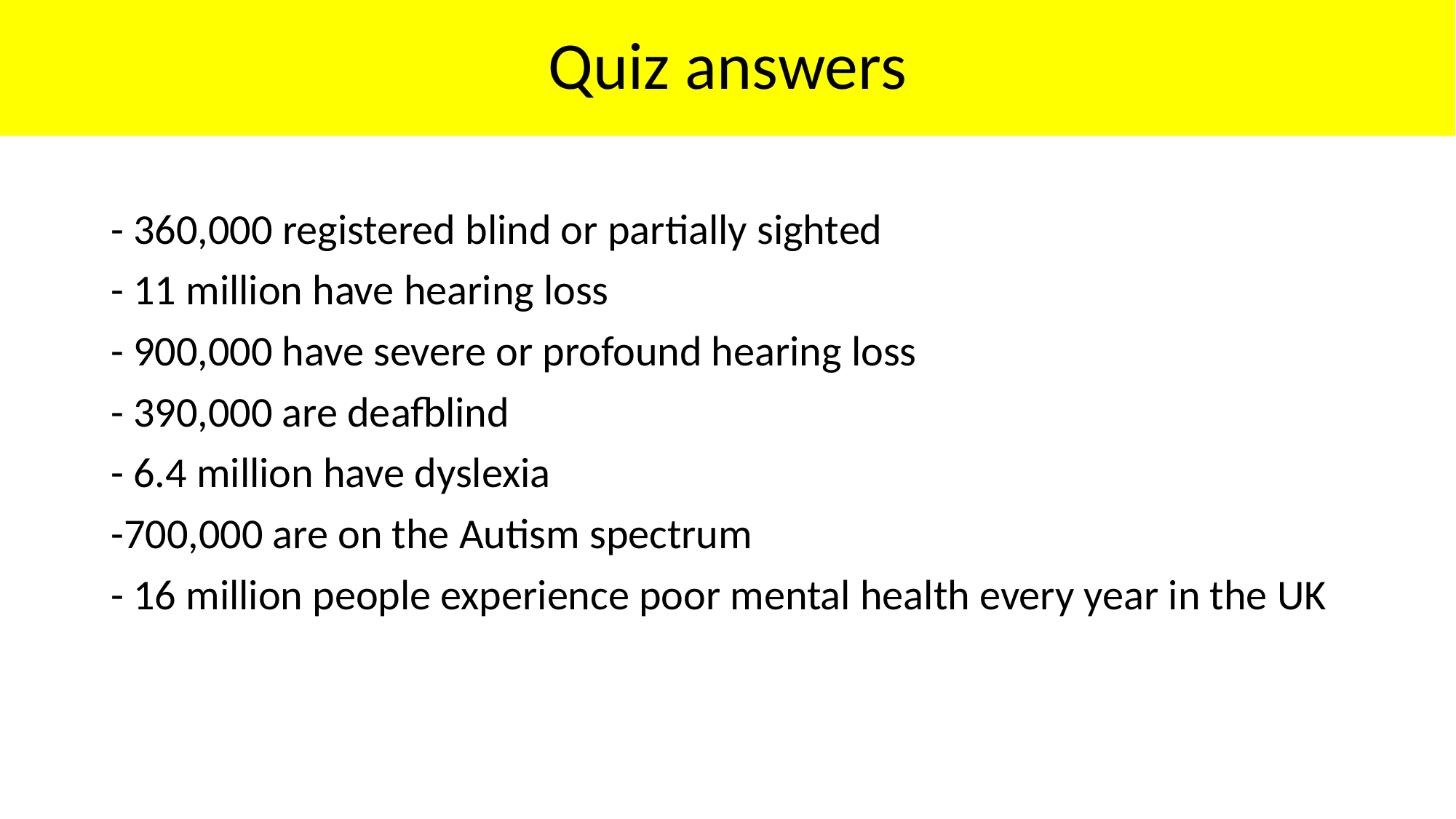

Quiz answers
- 360,000 registered blind or partially sighted
- 11 million have hearing loss
- 900,000 have severe or profound hearing loss
- 390,000 are deafblind
- 6.4 million have dyslexia
-700,000 are on the Autism spectrum
- 16 million people experience poor mental health every year in the UK